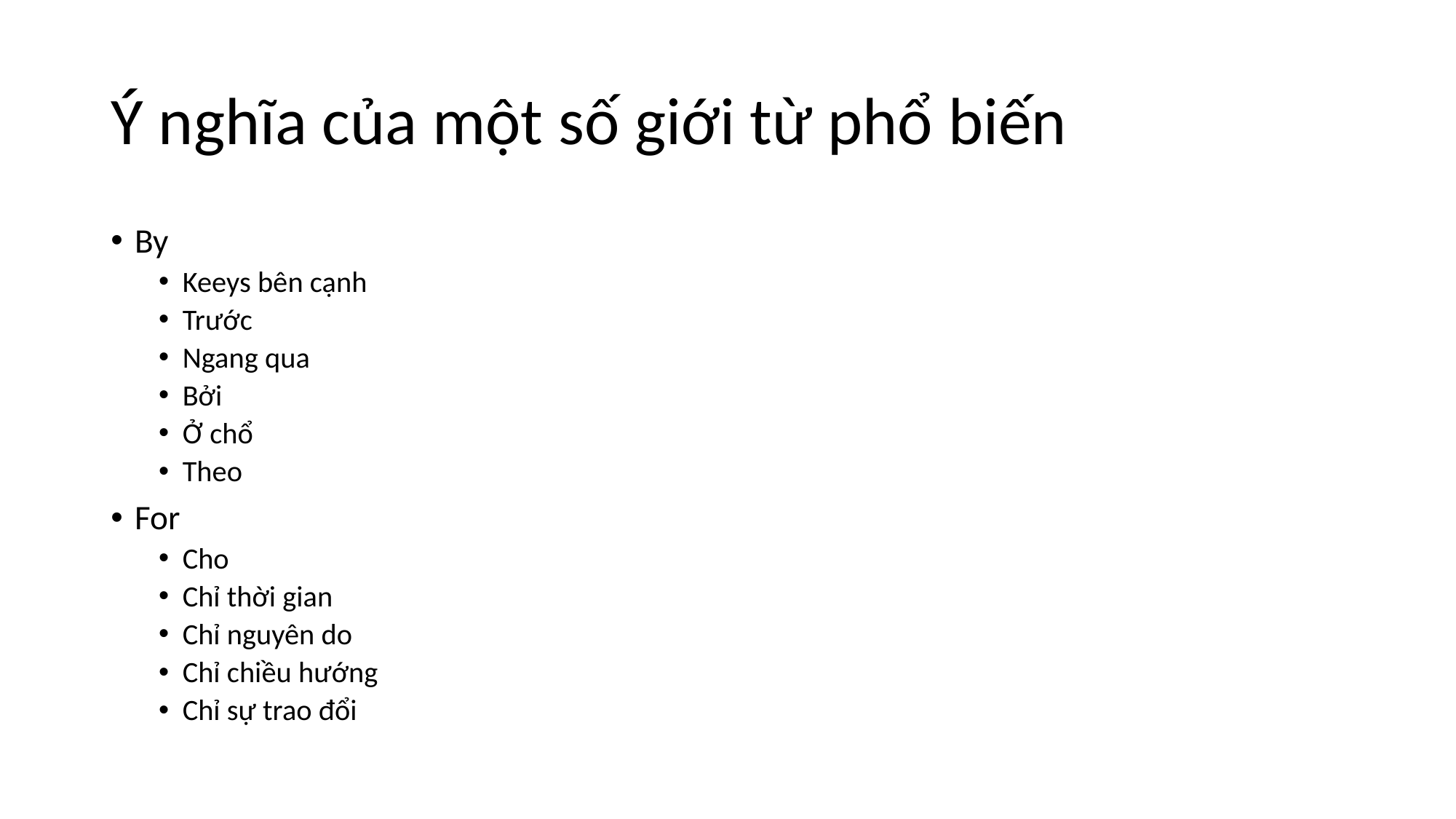

# Ý nghĩa của một số giới từ phổ biến
By
Keeys bên cạnh
Trước
Ngang qua
Bởi
Ở chổ
Theo
For
Cho
Chỉ thời gian
Chỉ nguyên do
Chỉ chiều hướng
Chỉ sự trao đổi